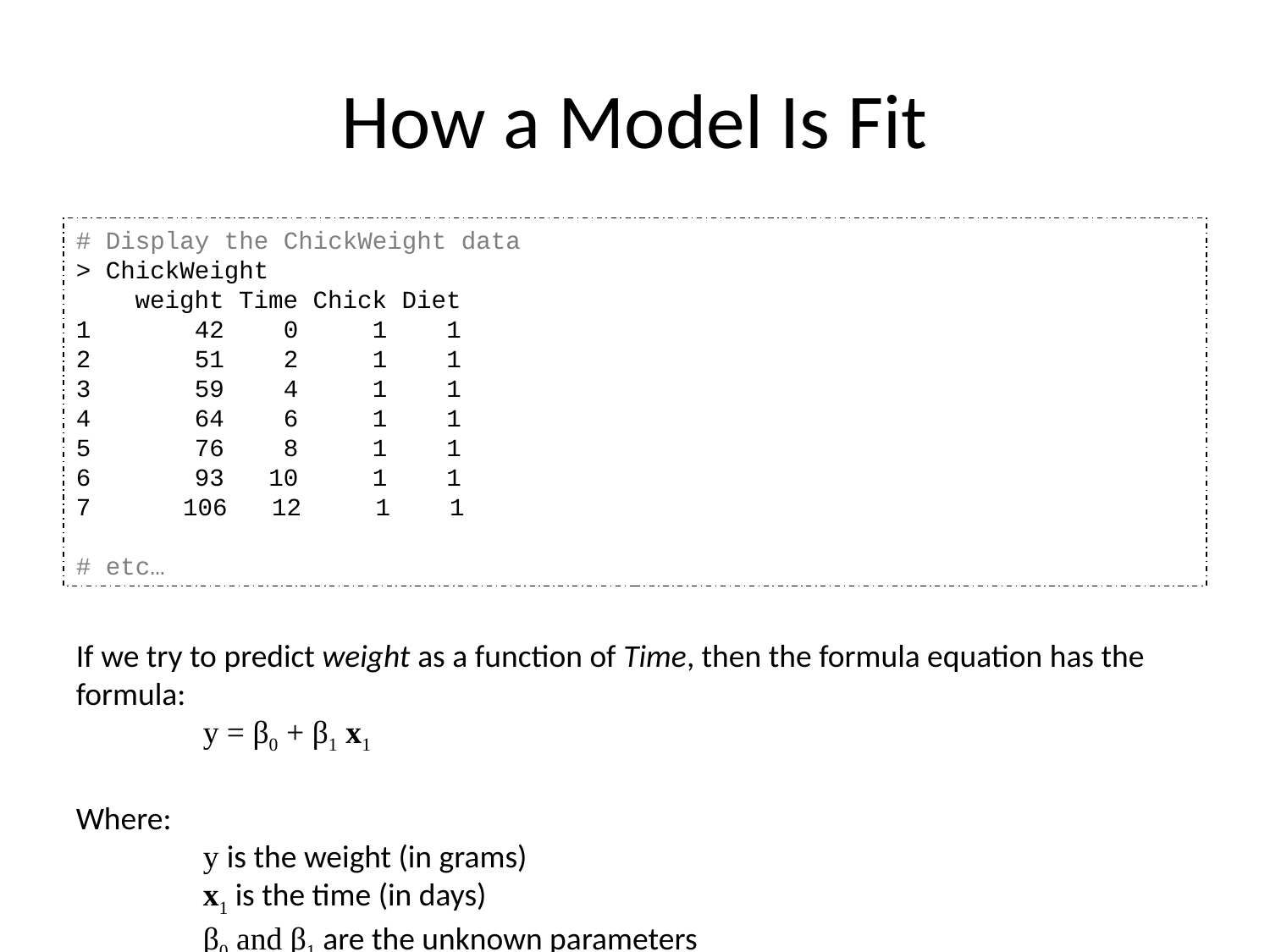

# How a Model Is Fit
# Display the ChickWeight data
> ChickWeight
    weight Time Chick Diet
1       42    0     1    1
2       51    2     1    1
3       59    4     1    1
4       64    6     1    1
5       76    8     1    1
6       93   10     1    1
    106   12     1    1

# etc…
If we try to predict weight as a function of Time, then the formula equation has the formula:
	y = β0 + β1 x1

Where:
	y is the weight (in grams)
	x1 is the time (in days)
	β0 and β1 are the unknown parameters